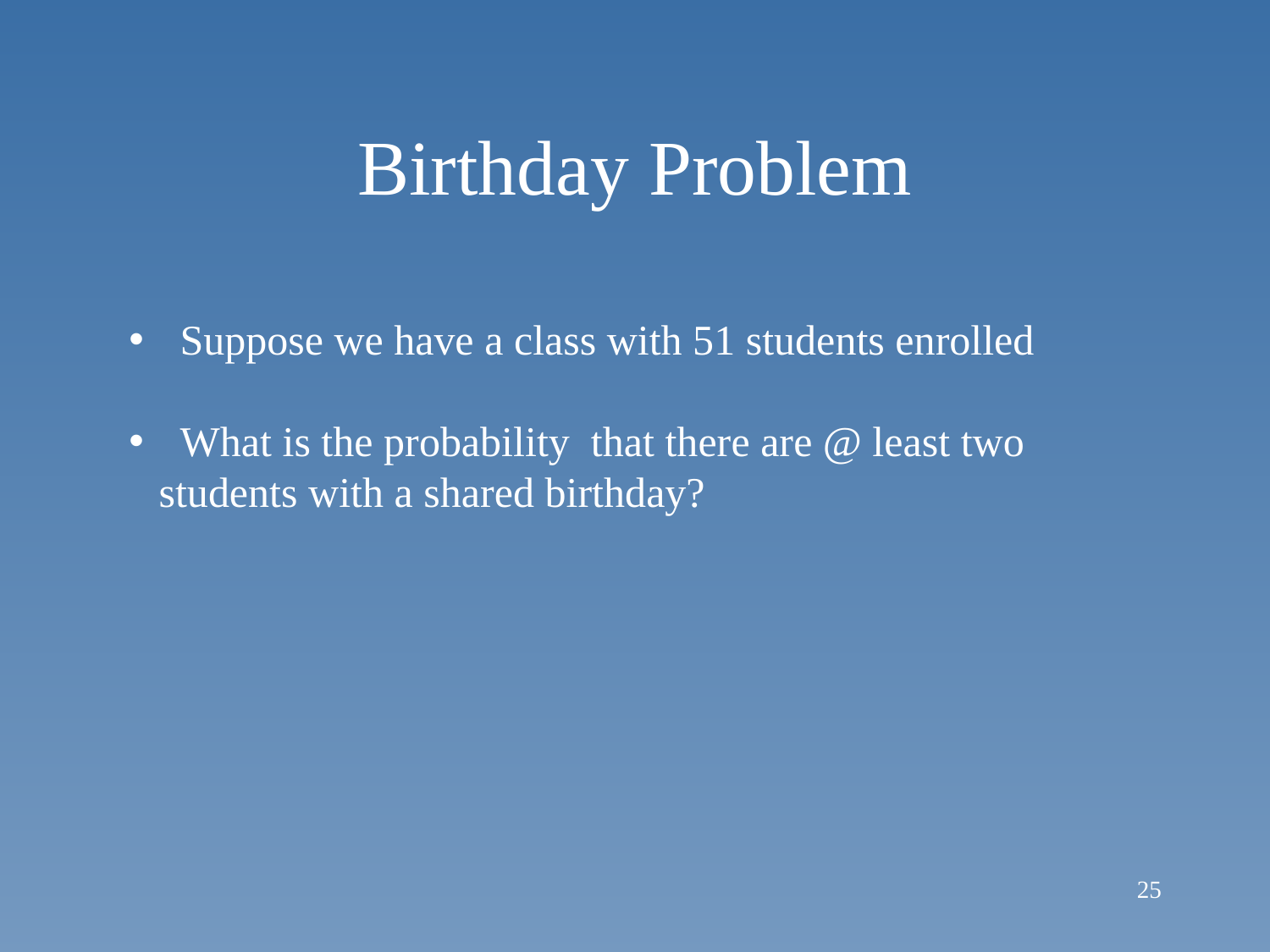

# Birthday Problem
  Suppose we have a class with 51 students enrolled

  What is the probability  that there are @ least two students with a shared birthday?
25